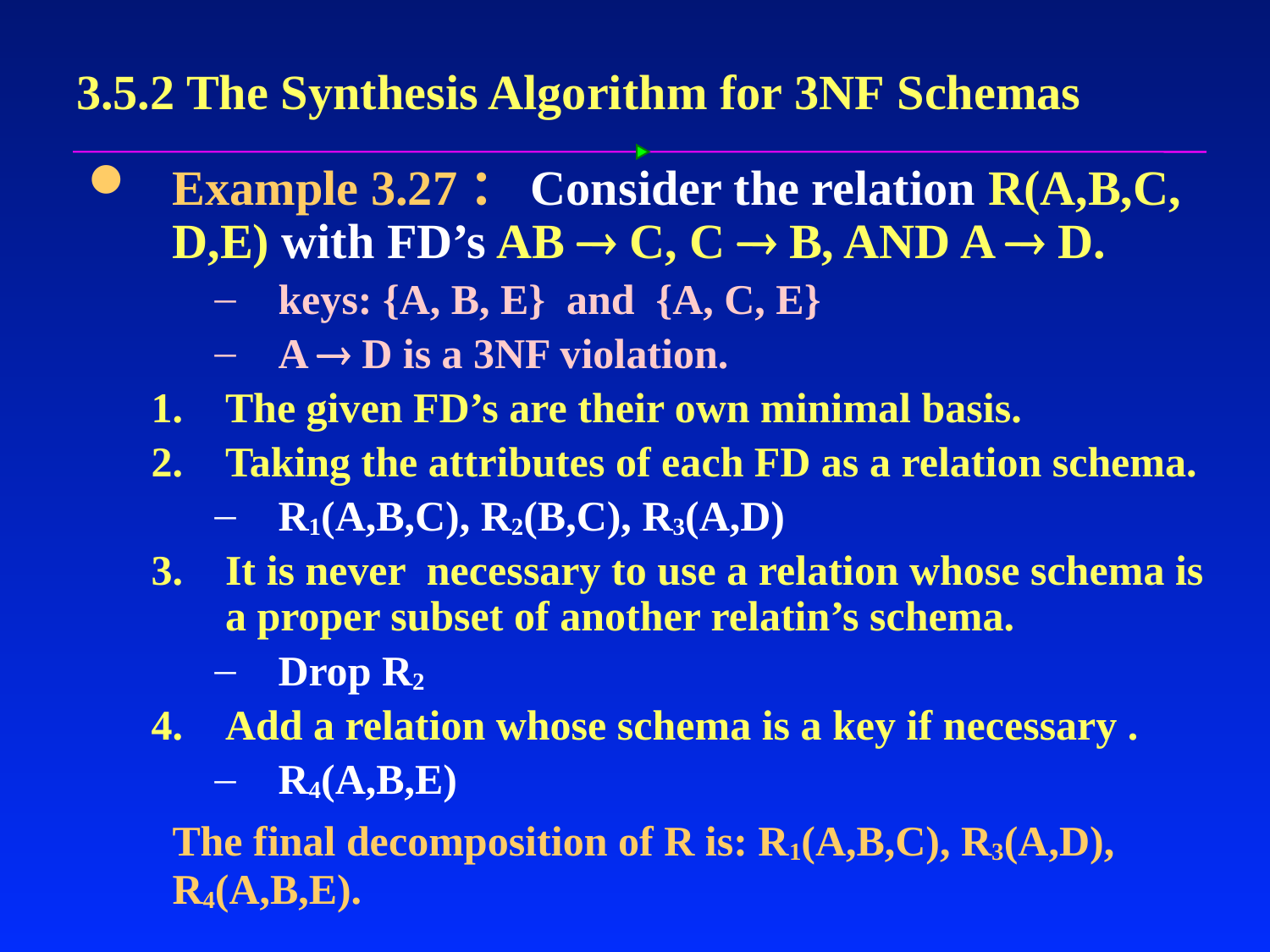

# 3.5.2 The Synthesis Algorithm for 3NF Schemas

Example 3.27：Consider the relation R(A,B,C, D,E) with FD’s AB → C, C → B, AND A → D.
keys: {A, B, E}  and  {A, C, E}
A → D is a 3NF violation.
The given FD’s are their own minimal basis.
Taking the attributes of each FD as a relation schema.
R1(A,B,C), R2(B,C), R3(A,D)
It is never  necessary to use a relation whose schema is a proper subset of another relatin’s schema.
Drop R2
Add a relation whose schema is a key if necessary .
R4(A,B,E)
	The final decomposition of R is: R1(A,B,C), R3(A,D), R4(A,B,E).